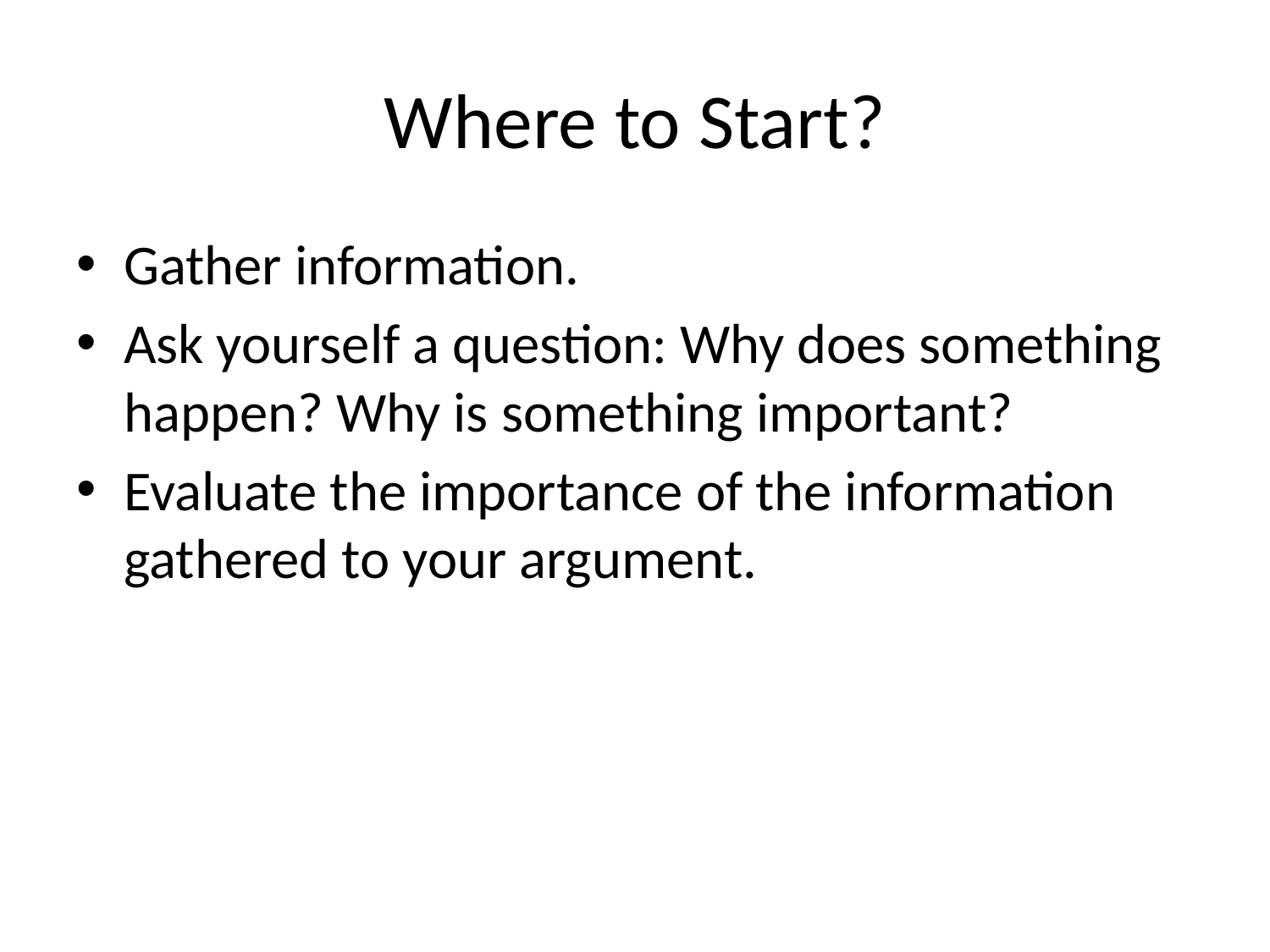

# Where to Start?
Gather information.
Ask yourself a question: Why does something happen? Why is something important?
Evaluate the importance of the information gathered to your argument.